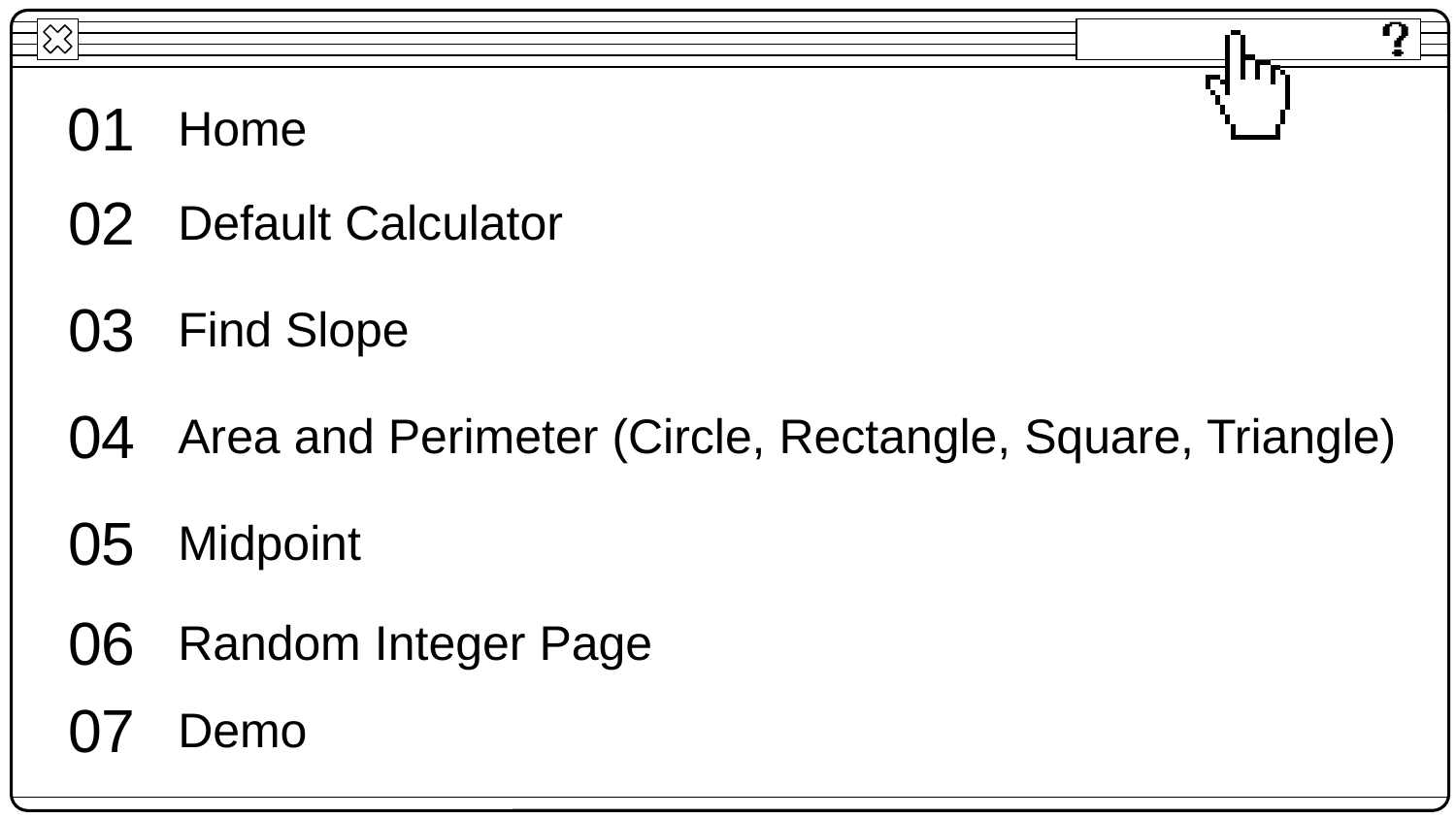

01
# Home
02
Default Calculator
03
Find Slope
04
Area and Perimeter (Circle, Rectangle, Square, Triangle)
05
Midpoint
06
Random Integer Page
07
Demo